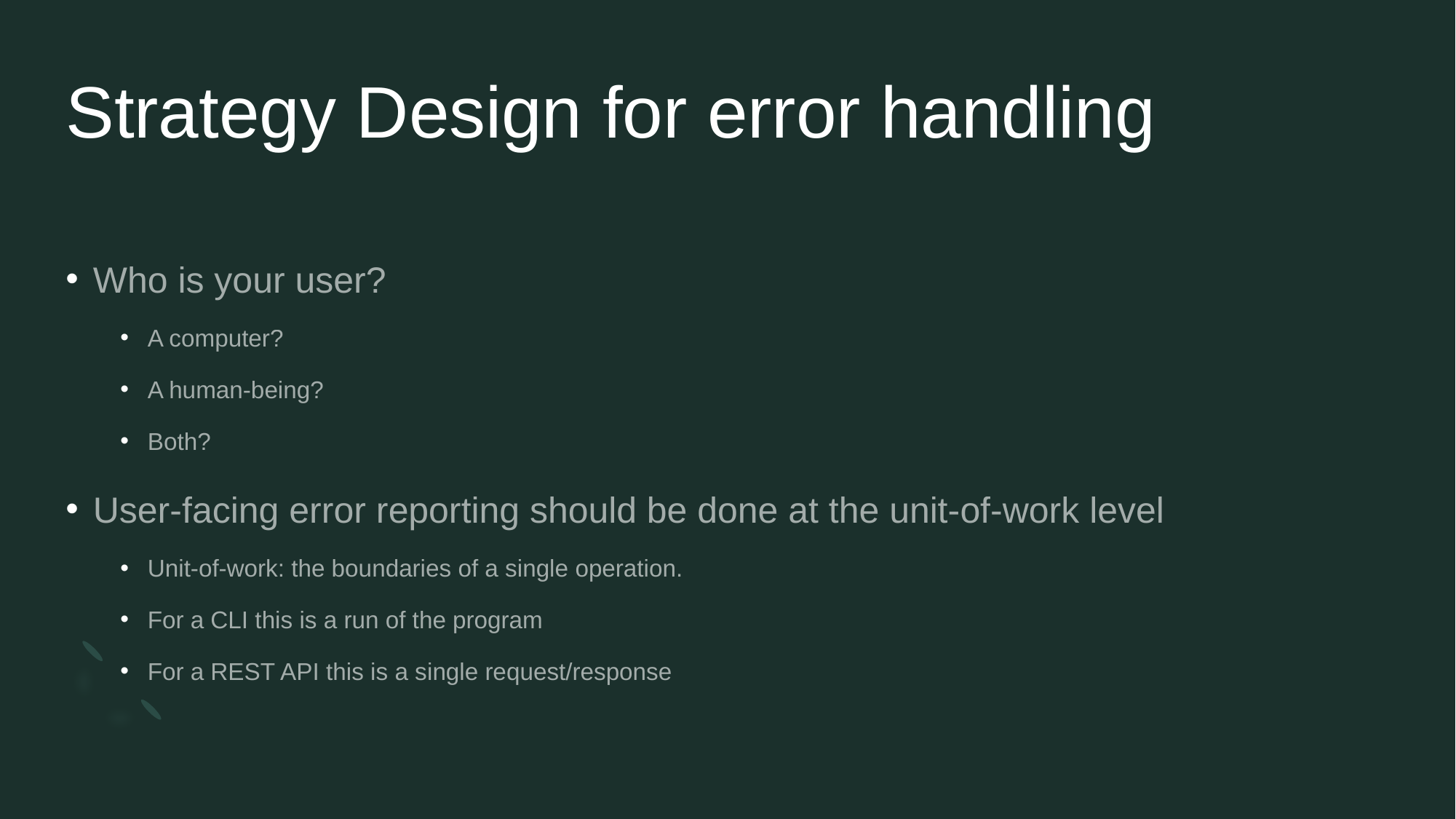

# Strategy Design for error handling
Who is your user?
A computer?
A human-being?
Both?
User-facing error reporting should be done at the unit-of-work level
Unit-of-work: the boundaries of a single operation.
For a CLI this is a run of the program
For a REST API this is a single request/response